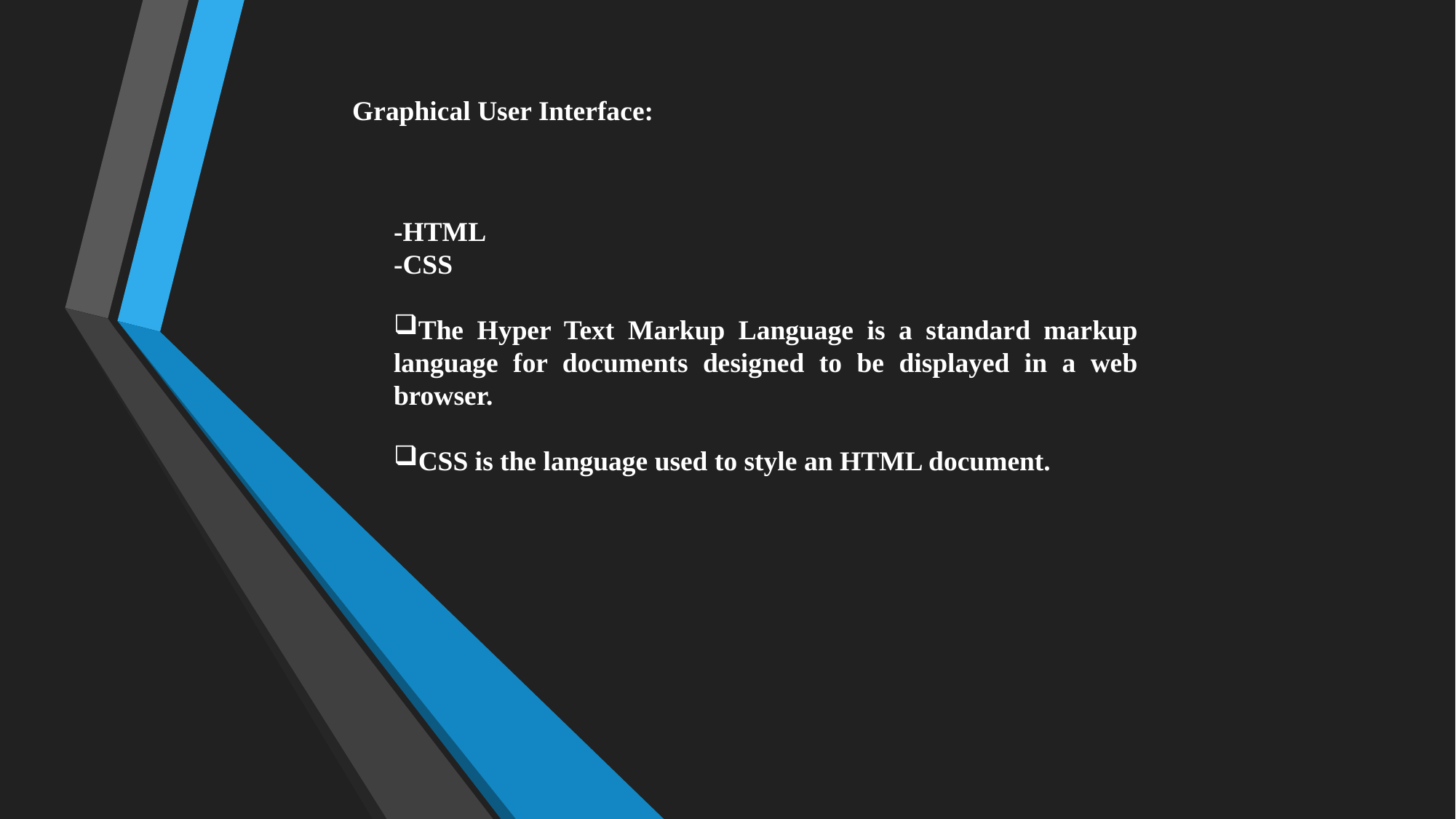

Graphical User Interface:
-HTML
-CSS

The Hyper Text Markup Language is a standard markup language for documents designed to be displayed in a web browser.

CSS is the language used to style an HTML document.